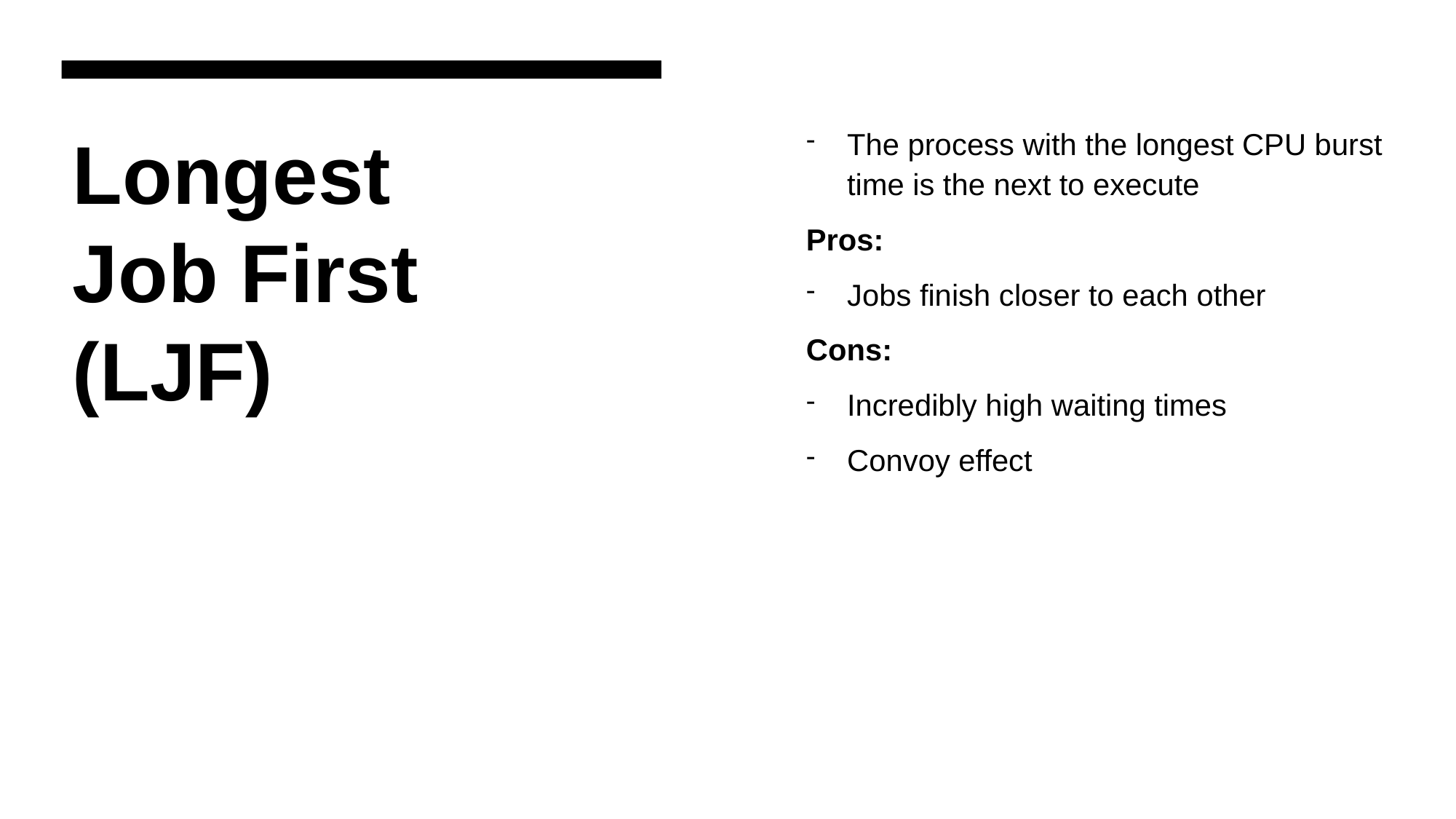

The process with the longest CPU burst time is the next to execute
Pros:
Jobs finish closer to each other
Cons:
Incredibly high waiting times
Convoy effect
# Longest Job First (LJF)